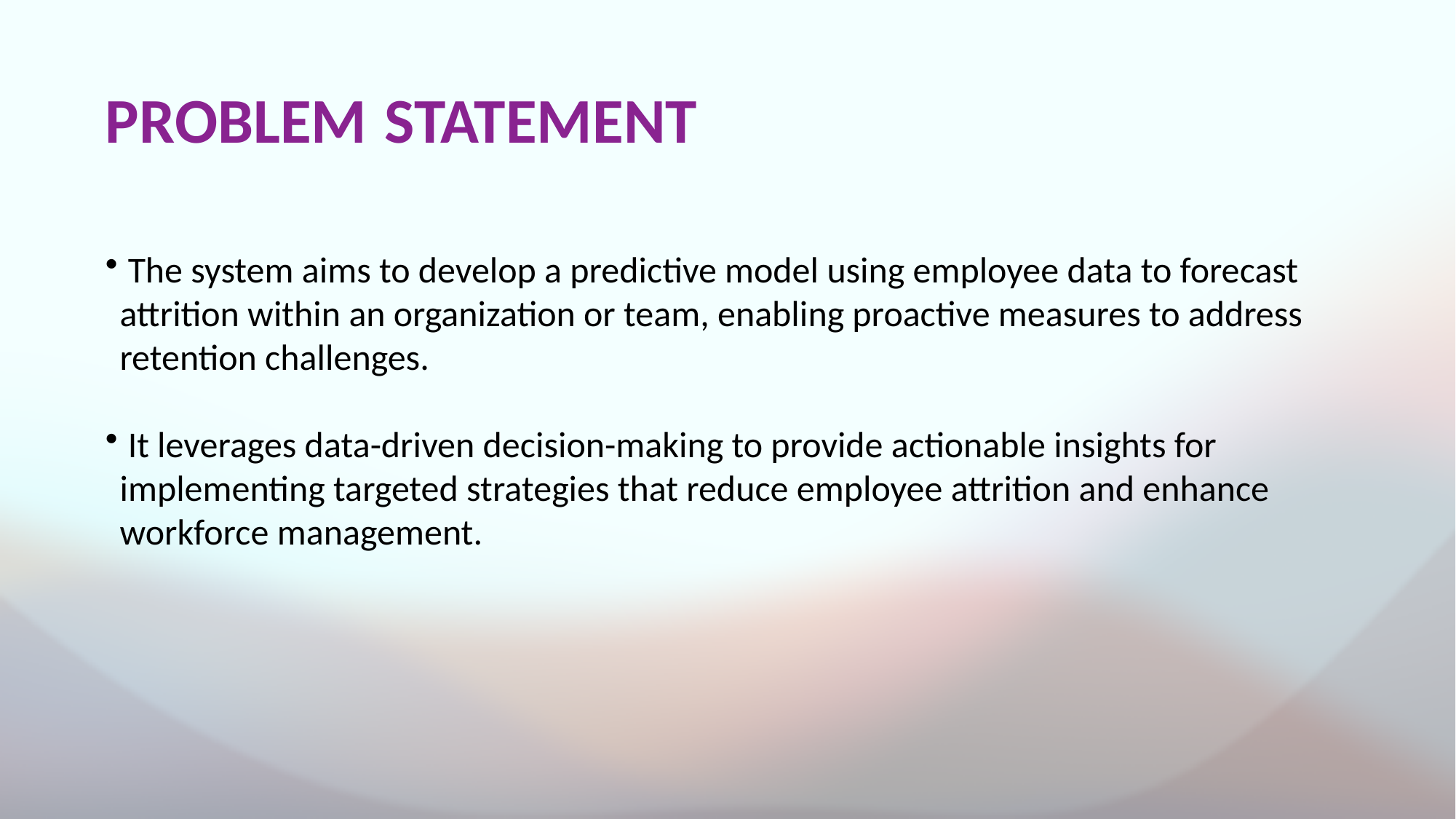

# PROBLEM STATEMENT
 The system aims to develop a predictive model using employee data to forecast attrition within an organization or team, enabling proactive measures to address retention challenges.

 It leverages data-driven decision-making to provide actionable insights for implementing targeted strategies that reduce employee attrition and enhance workforce management.